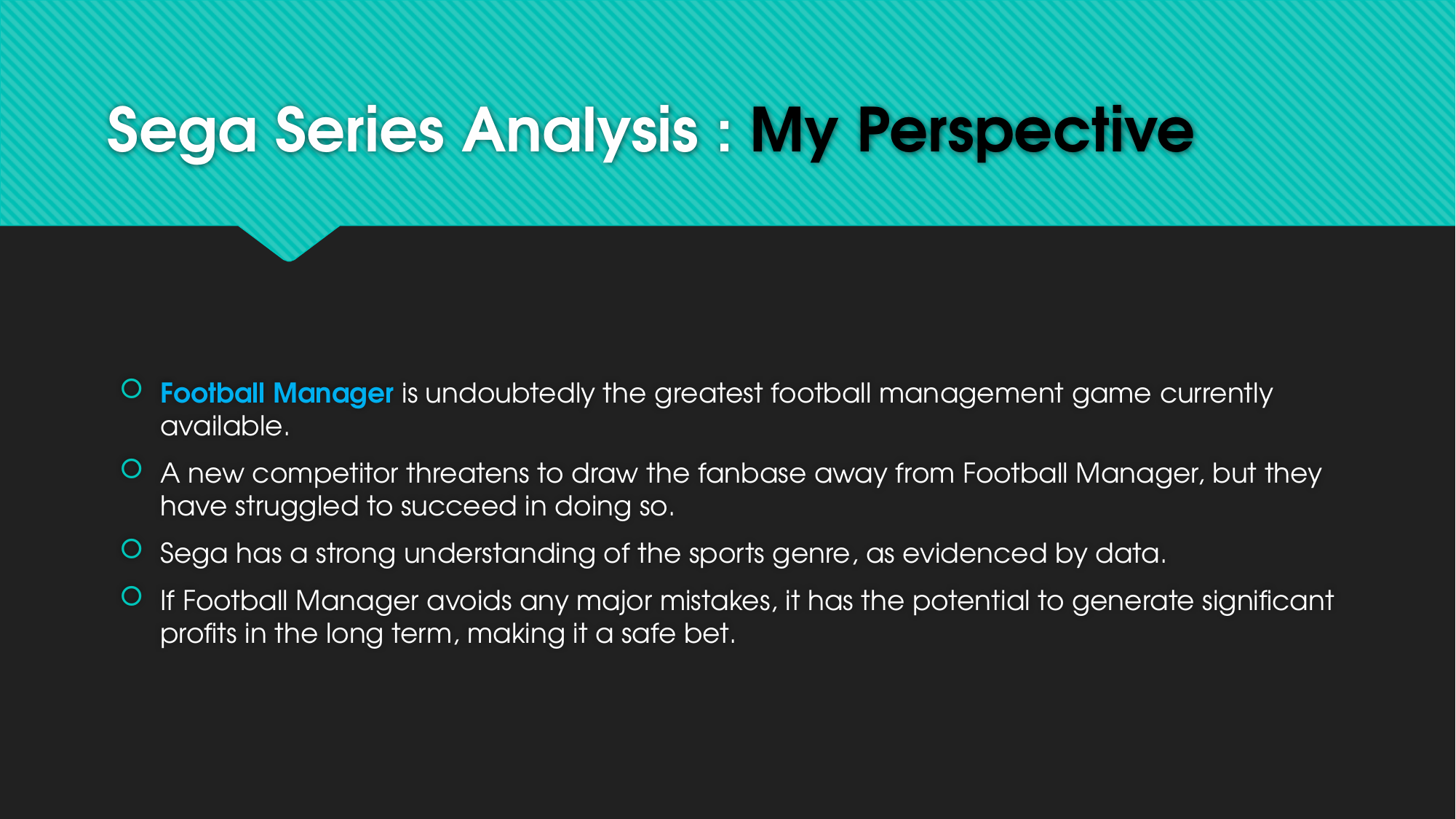

# Sega Series Analysis : My Perspective
Football Manager is undoubtedly the greatest football management game currently available.
A new competitor threatens to draw the fanbase away from Football Manager, but they have struggled to succeed in doing so.
Sega has a strong understanding of the sports genre, as evidenced by data.
If Football Manager avoids any major mistakes, it has the potential to generate significant profits in the long term, making it a safe bet.